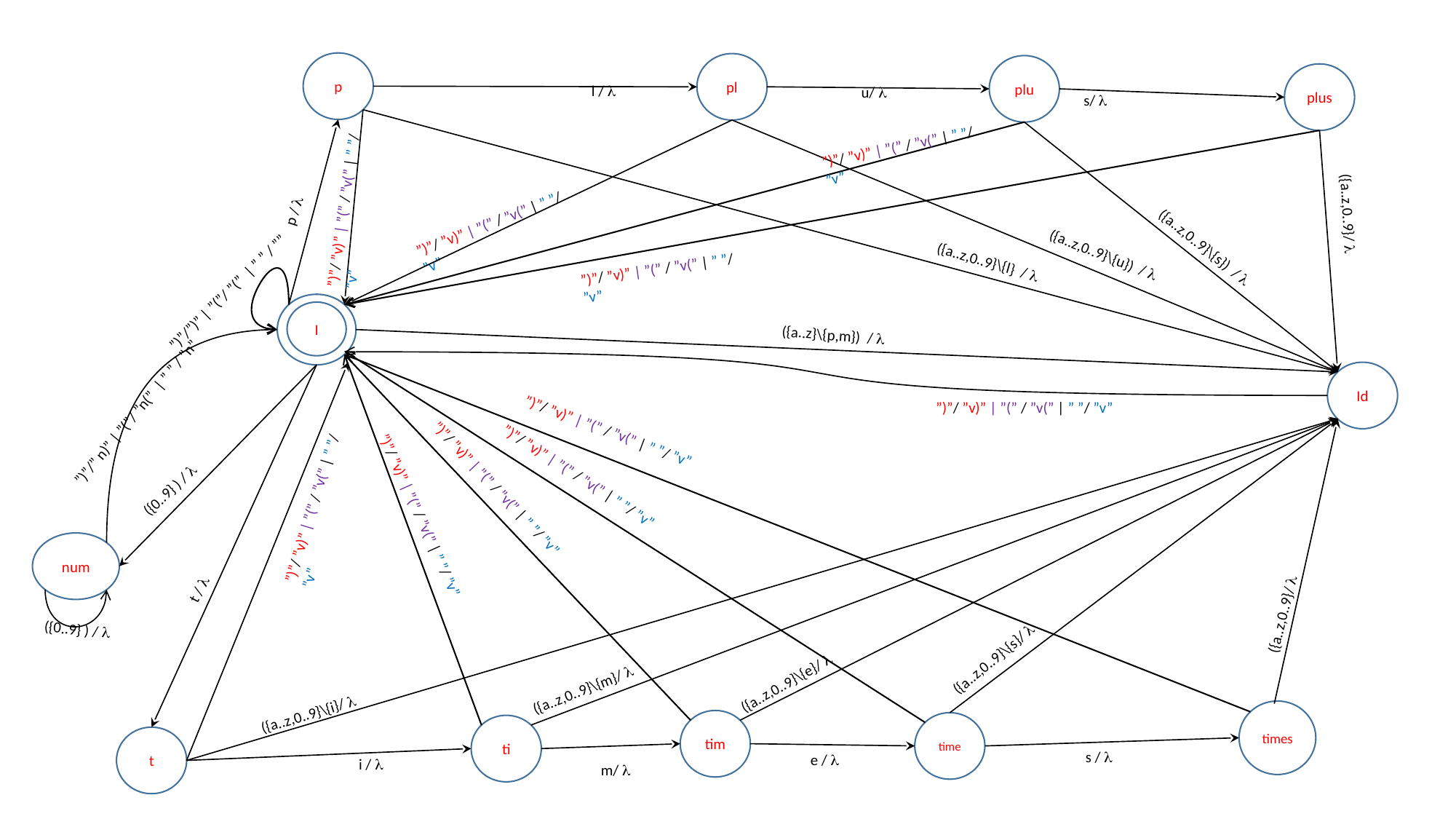

p
pl
plu
plus
l / λ
u/ λ
s/ λ
”)”/ ”v)” | ”(” / ”v(” | ” ”/ ”v”
p / λ
”)”/ ”v)” | ”(” / ”v(” | ” ”/ ”v”
”)”/ ”v)” | ”(” / ”v(” | ” ”/ ”v”
({a..z,0..9}/ λ
({a..z,0..9}\{s})  / λ
({a..z,0..9}\{u})  / λ
”)”/ ”v)” | ”(” / ”v(” | ” ”/ ”v”
({a..z,0..9}\{l}  / λ
”)”/”)” | ”(”/ ”(”  | ” ” / ””

I
({a..z}\{p,m})  / λ
Id
”)”/” n)” | ”(”/ ”n(”  | ” ” / ”n”
”)”/ ”v)” | ”(” / ”v(” | ” ”/ ”v”

”)”/ ”v)” | ”(” / ”v(” | ” ”/ ”v”
({0..9} ) / λ
”)”/ ”v)” | ”(” / ”v(” | ” ”/ ”v”
”)”/ ”v)” | ”(” / ”v(” | ” ”/ ”v”
”)”/ ”v)” | ”(” / ”v(” | ” ”/ ”v”
”)”/ ”v)” | ”(” / ”v(” | ” ”/ ”v”
num
t / λ
({a..z,0..9}/ λ
({0..9} ) / λ
({a..z,0..9}\{s}/ λ
({a..z,0..9}\{e}/ λ
({a..z,0..9}\{m}/ λ
({a..z,0..9}\{i}/ λ
times
tim
time
ti
t
s / λ
e / λ
i / λ
m/ λ